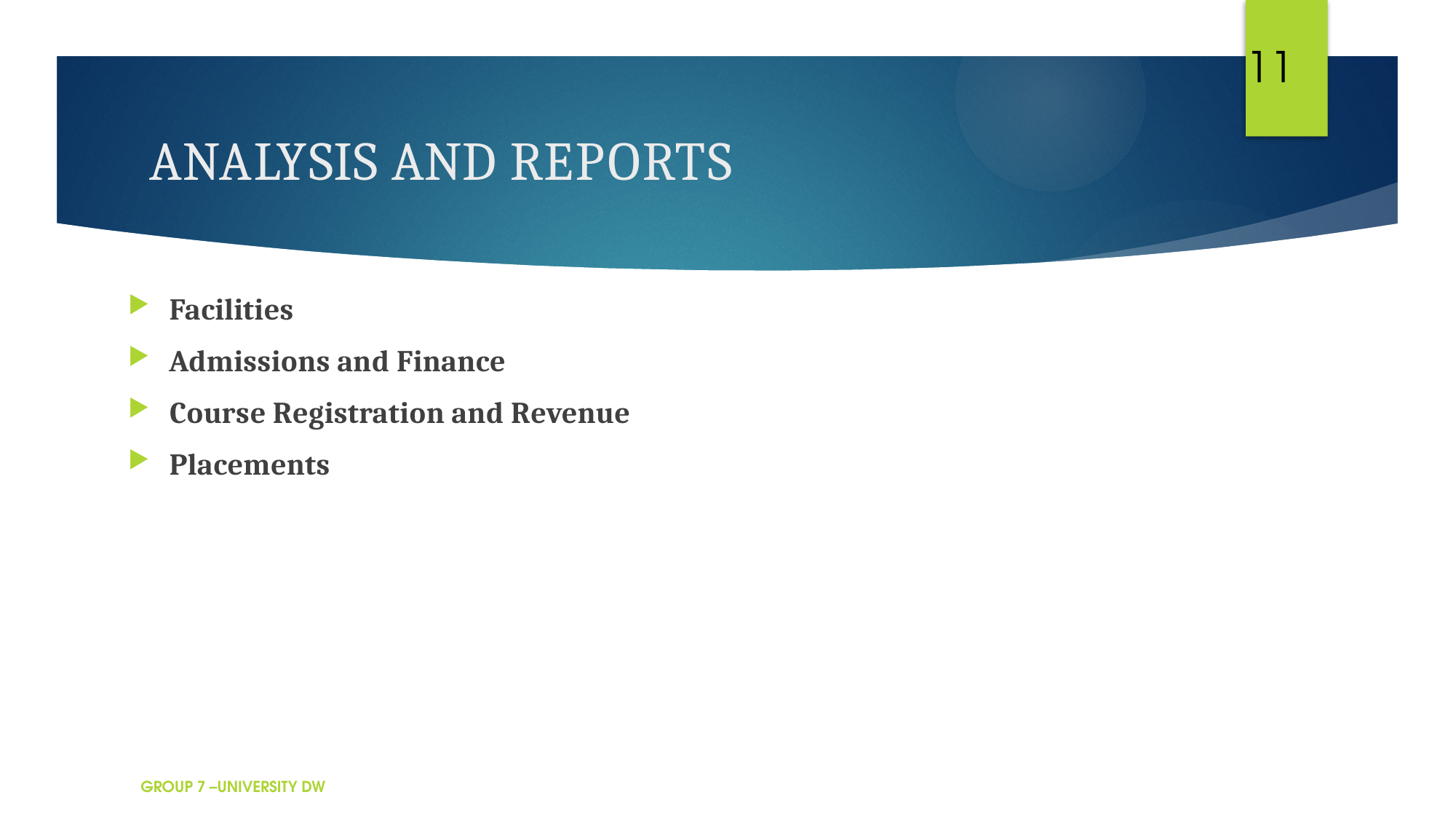

# ANALYSIS AND REPORTS
Facilities
Admissions and Finance
Course Registration and Revenue
Placements